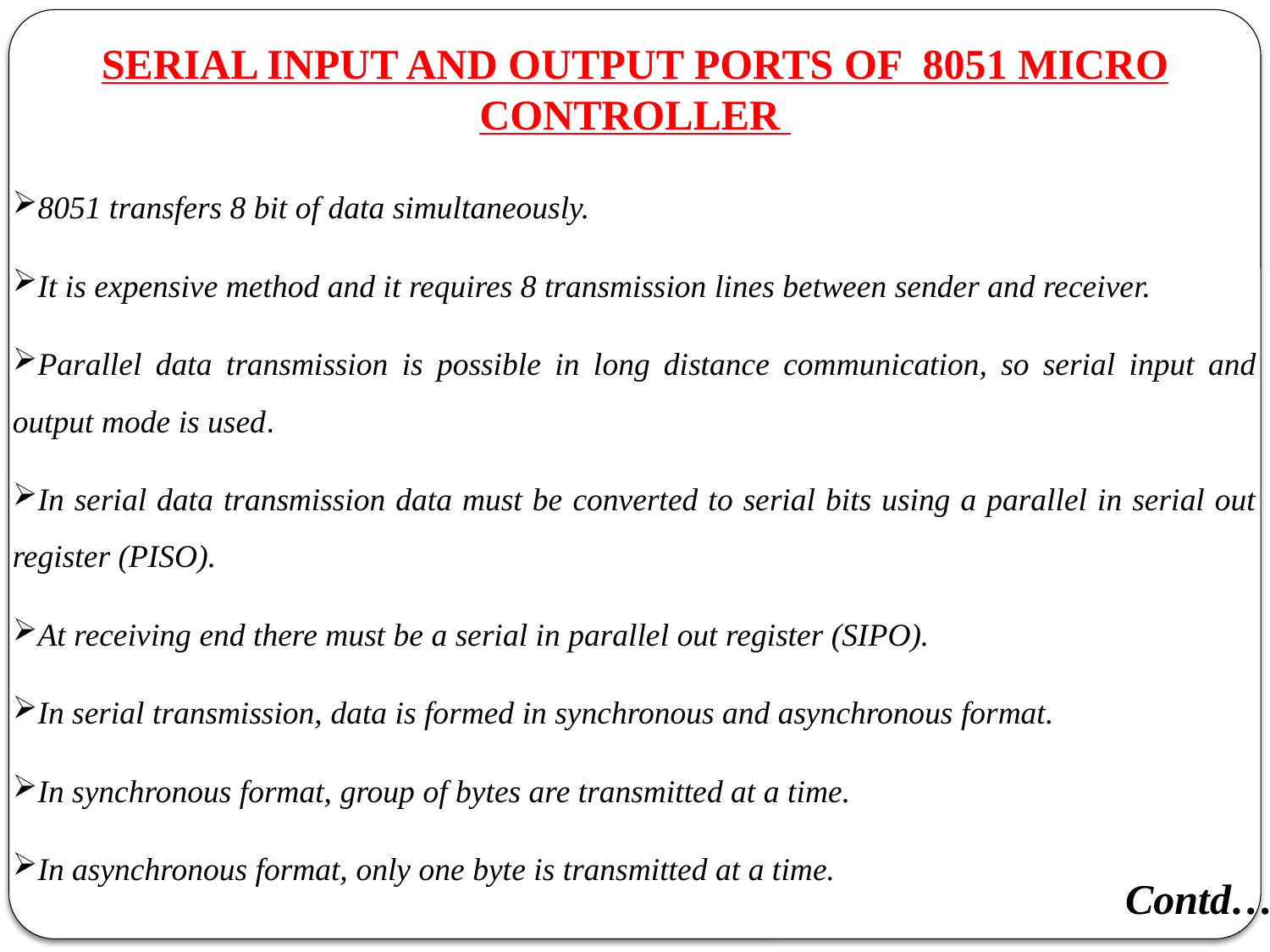

SERIAL INPUT AND OUTPUT PORTS OF  8051 MICRO CONTROLLER
8051 transfers 8 bit of data simultaneously.
It is expensive method and it requires 8 transmission lines between sender and receiver.
Parallel data transmission is possible in long distance communication, so serial input and output mode is used.
In serial data transmission data must be converted to serial bits using a parallel in serial out register (PISO).
At receiving end there must be a serial in parallel out register (SIPO).
In serial transmission, data is formed in synchronous and asynchronous format.
In synchronous format, group of bytes are transmitted at a time.
In asynchronous format, only one byte is transmitted at a time.

Contd….